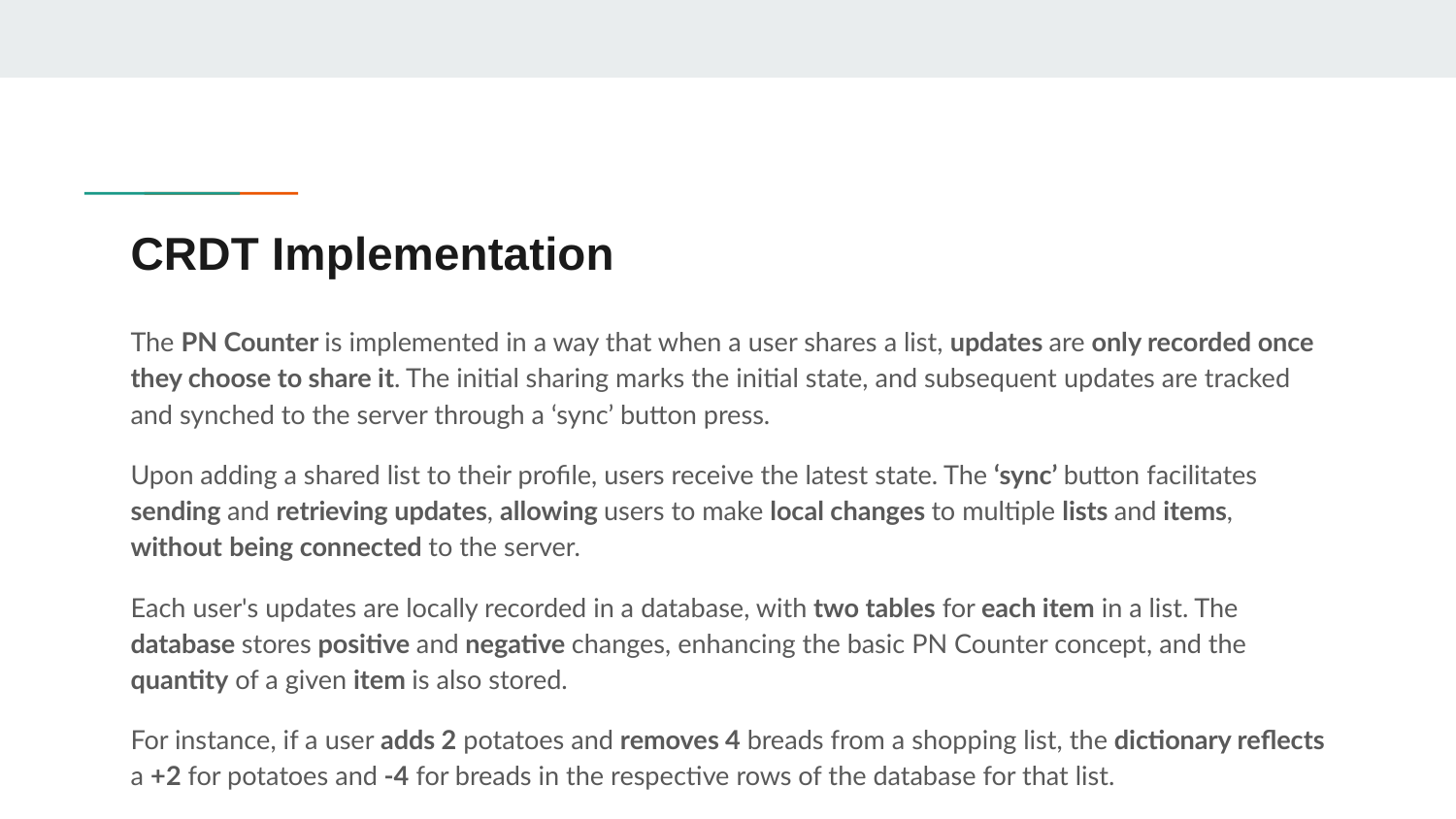

# CRDT Implementation
The PN Counter is implemented in a way that when a user shares a list, updates are only recorded once they choose to share it. The initial sharing marks the initial state, and subsequent updates are tracked and synched to the server through a ‘sync’ button press.
Upon adding a shared list to their profile, users receive the latest state. The ‘sync’ button facilitates sending and retrieving updates, allowing users to make local changes to multiple lists and items, without being connected to the server.
Each user's updates are locally recorded in a database, with two tables for each item in a list. The database stores positive and negative changes, enhancing the basic PN Counter concept, and the quantity of a given item is also stored.
For instance, if a user adds 2 potatoes and removes 4 breads from a shopping list, the dictionary reflects a +2 for potatoes and -4 for breads in the respective rows of the database for that list.